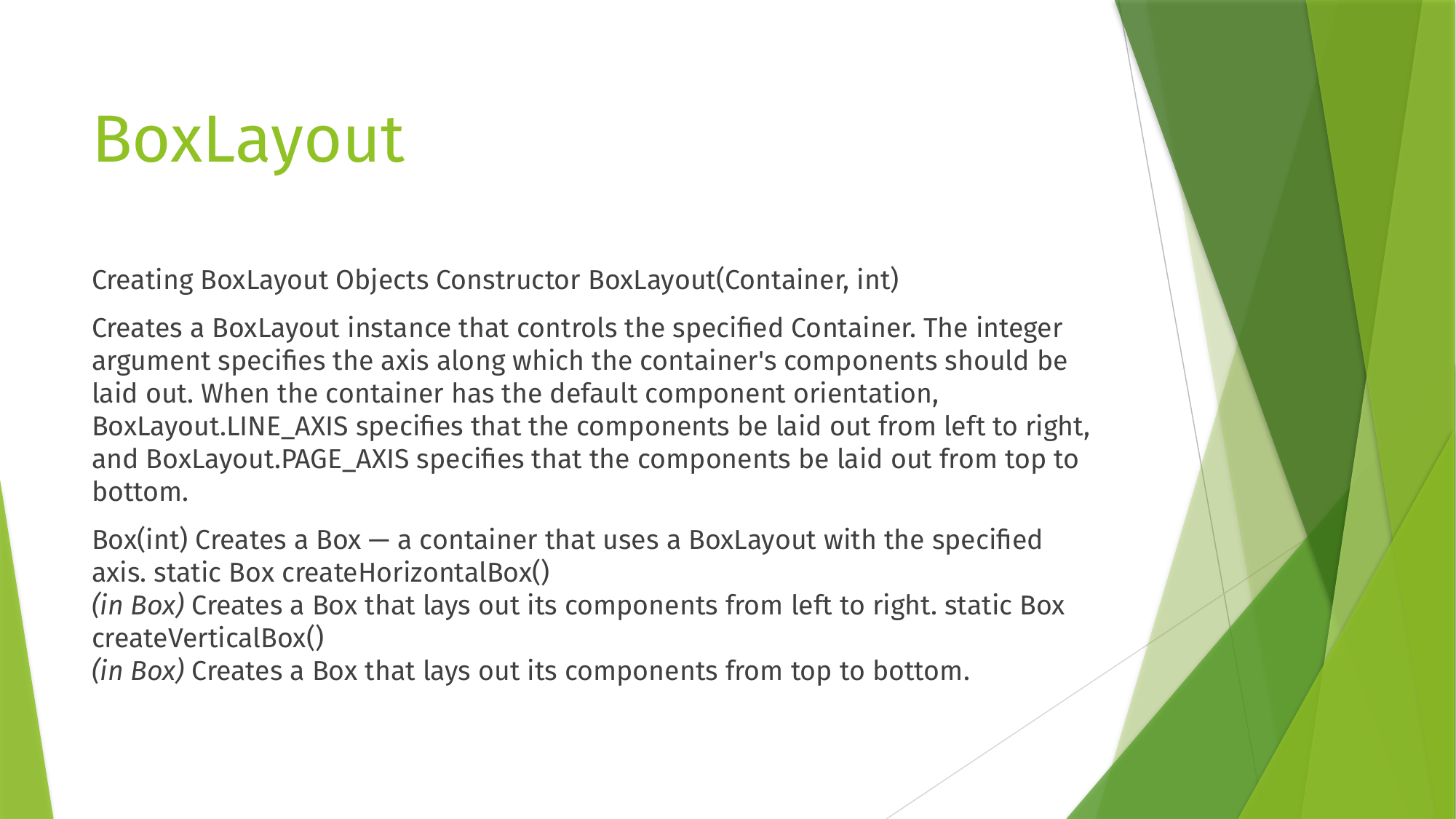

# BoxLayout
Creating BoxLayout Objects Constructor BoxLayout(Container, int)
Creates a BoxLayout instance that controls the specified Container. The integer argument specifies the axis along which the container's components should be laid out. When the container has the default component orientation, BoxLayout.LINE_AXIS specifies that the components be laid out from left to right, and BoxLayout.PAGE_AXIS specifies that the components be laid out from top to bottom.
Box(int) Creates a Box — a container that uses a BoxLayout with the specified axis. static Box createHorizontalBox()
(in Box) Creates a Box that lays out its components from left to right. static Box createVerticalBox()
(in Box) Creates a Box that lays out its components from top to bottom.